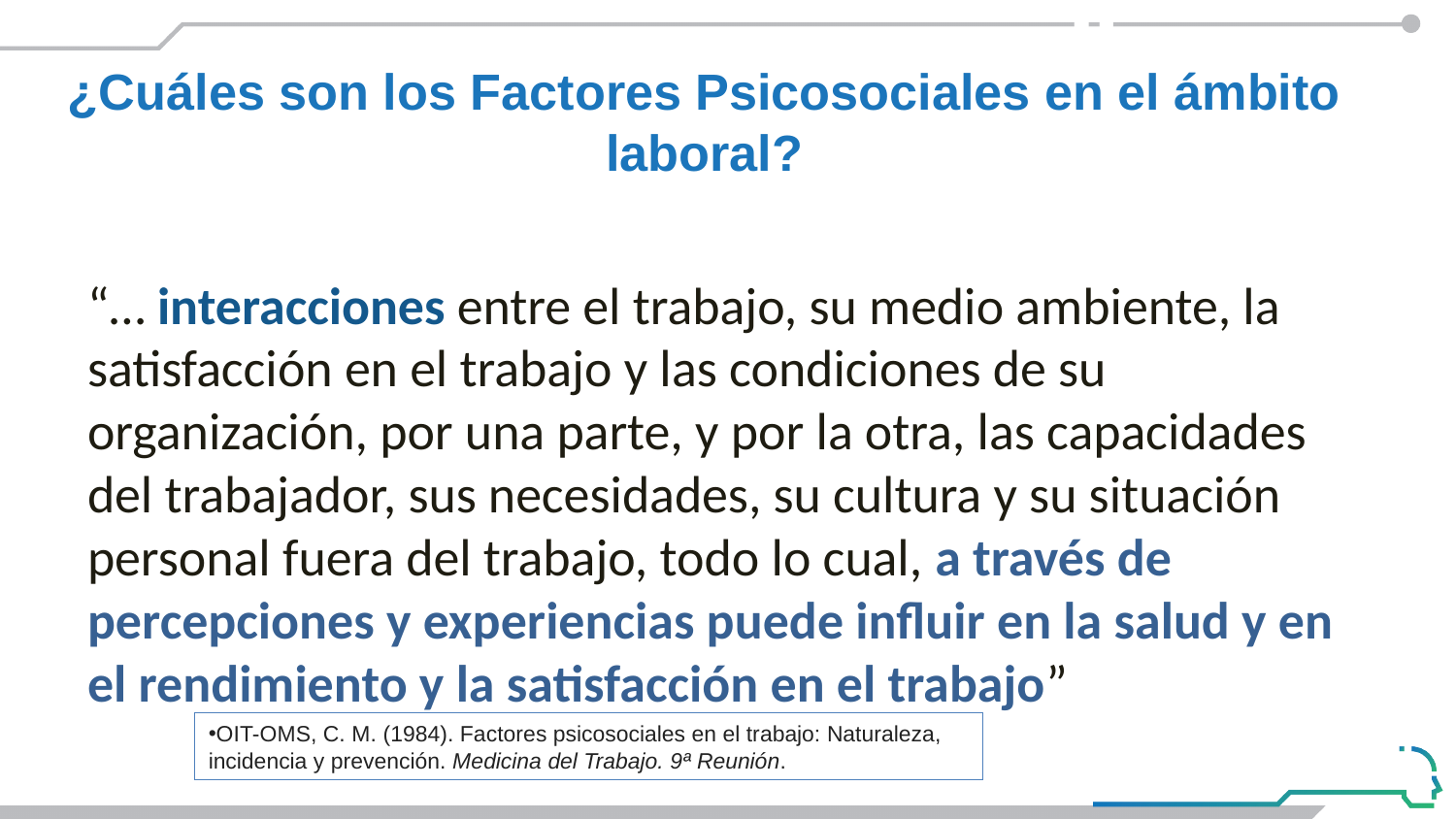

# ¿Cuáles son los Factores Psicosociales en el ámbito laboral?

“… interacciones entre el trabajo, su medio ambiente, la satisfacción en el trabajo y las condiciones de su organización, por una parte, y por la otra, las capacidades del trabajador, sus necesidades, su cultura y su situación personal fuera del trabajo, todo lo cual, a través de percepciones y experiencias puede influir en la salud y en el rendimiento y la satisfacción en el trabajo”
OIT-OMS, C. M. (1984). Factores psicosociales en el trabajo: Naturaleza, incidencia y prevención. Medicina del Trabajo. 9ª Reunión.